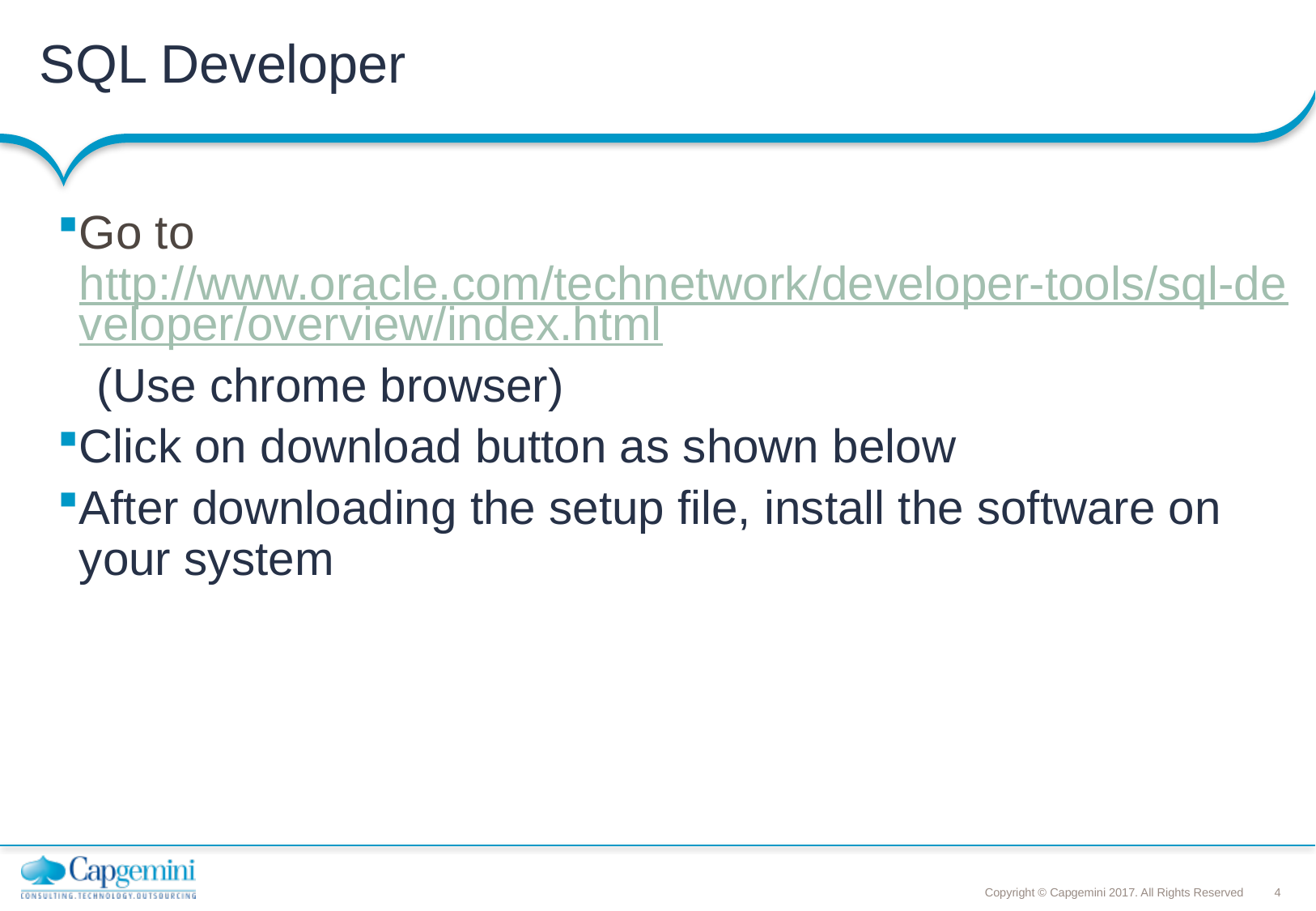

# SQL Developer
Go to http://www.oracle.com/technetwork/developer-tools/sql-developer/overview/index.html
   (Use chrome browser)
Click on download button as shown below
After downloading the setup file, install the software on your system